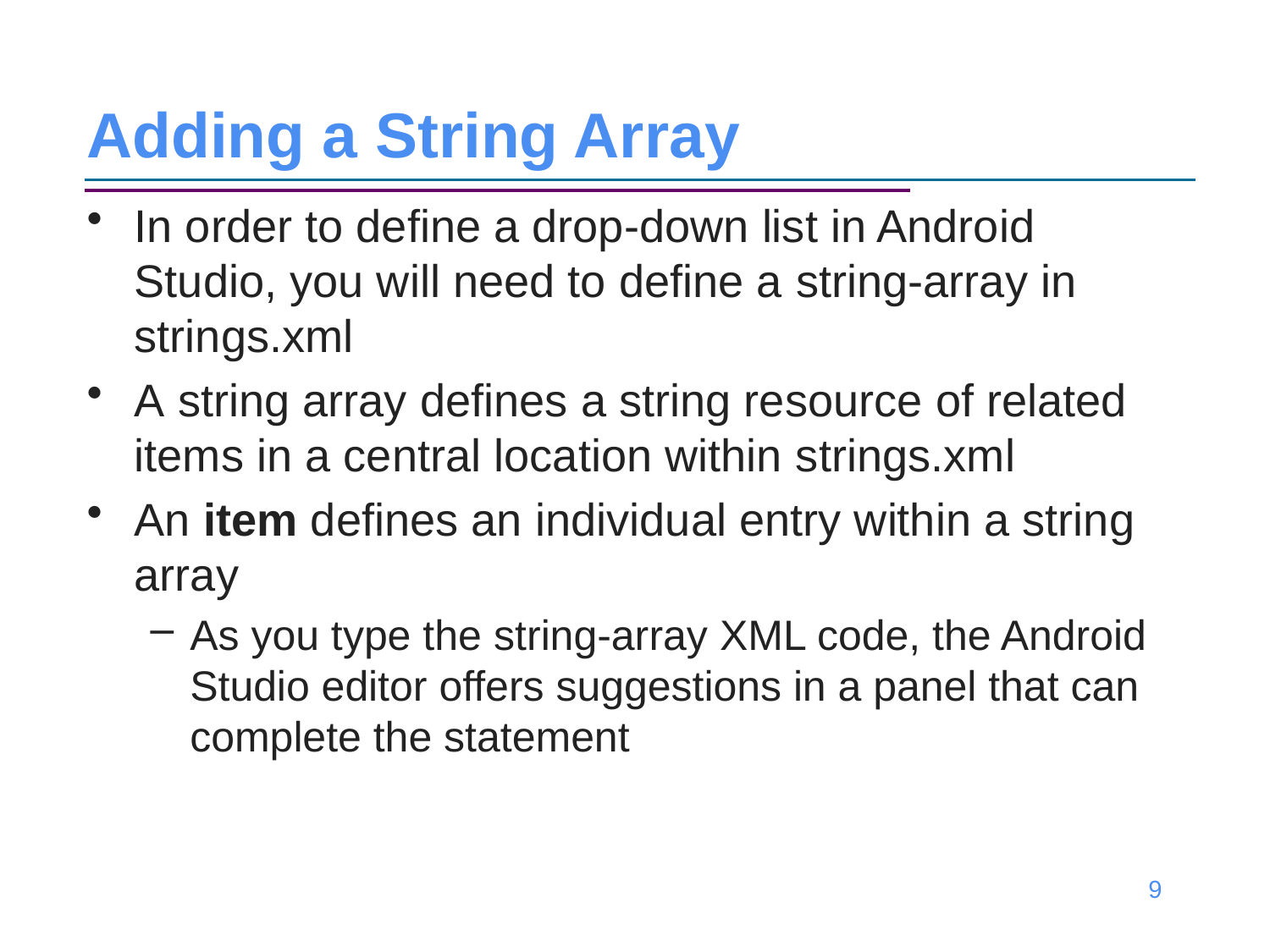

# Adding a String Array
In order to define a drop-down list in Android Studio, you will need to define a string-array in strings.xml
A string array defines a string resource of related items in a central location within strings.xml
An item defines an individual entry within a string array
As you type the string-array XML code, the Android Studio editor offers suggestions in a panel that can complete the statement
9